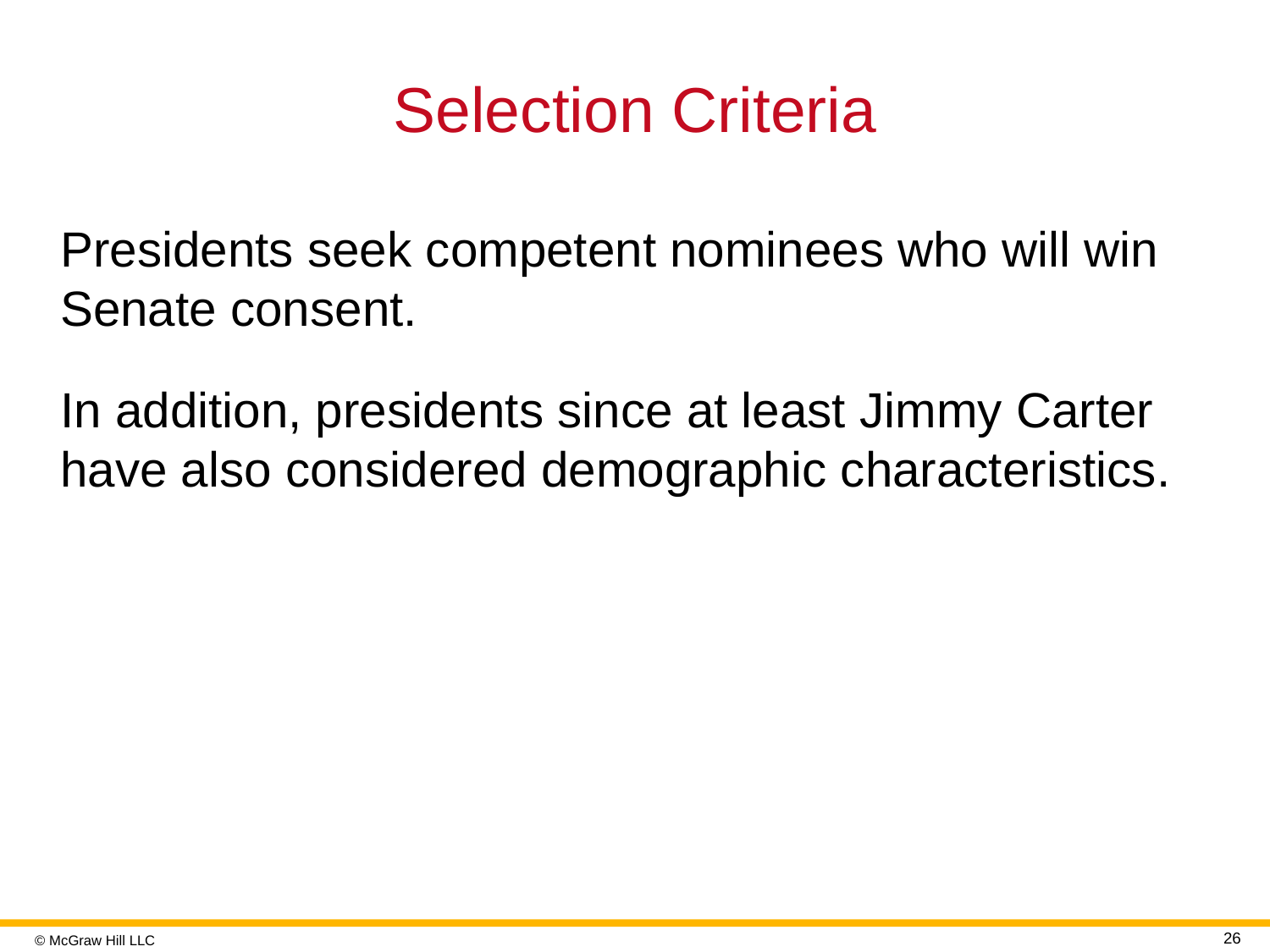

# Selection Criteria
Presidents seek competent nominees who will win Senate consent.
In addition, presidents since at least Jimmy Carter have also considered demographic characteristics.
26